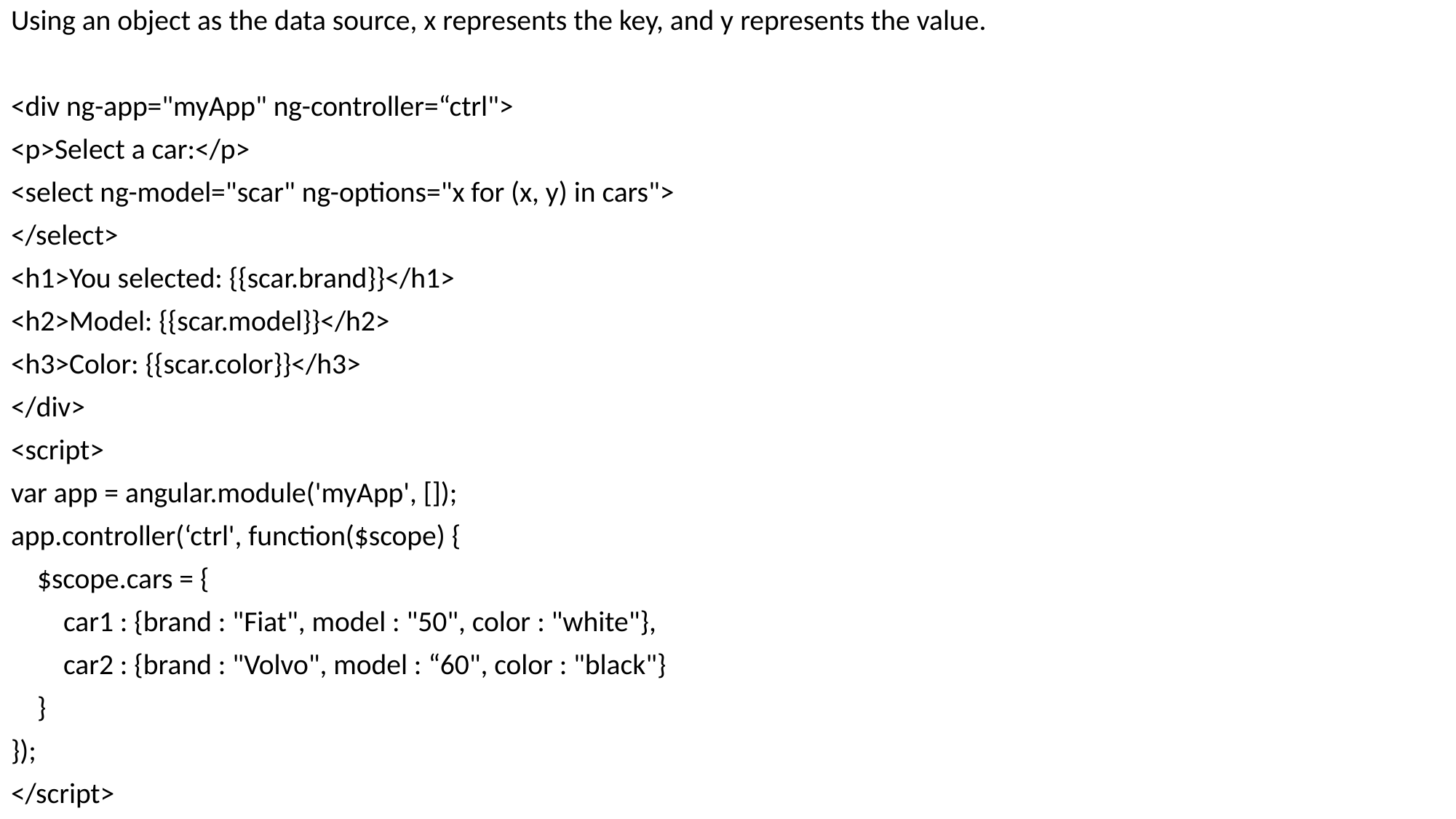

Using an object as the data source, x represents the key, and y represents the value.

<div ng-app="myApp" ng-controller=“ctrl">
<p>Select a car:</p>
<select ng-model="scar" ng-options="x for (x, y) in cars">
</select>
<h1>You selected: {{scar.brand}}</h1>
<h2>Model: {{scar.model}}</h2>
<h3>Color: {{scar.color}}</h3>
</div>
<script>
var app = angular.module('myApp', []);
app.controller(‘ctrl', function($scope) {
    $scope.cars = {
        car1 : {brand : "Fiat", model : "50", color : "white"},
        car2 : {brand : "Volvo", model : “60", color : "black"}
    }
});
</script>